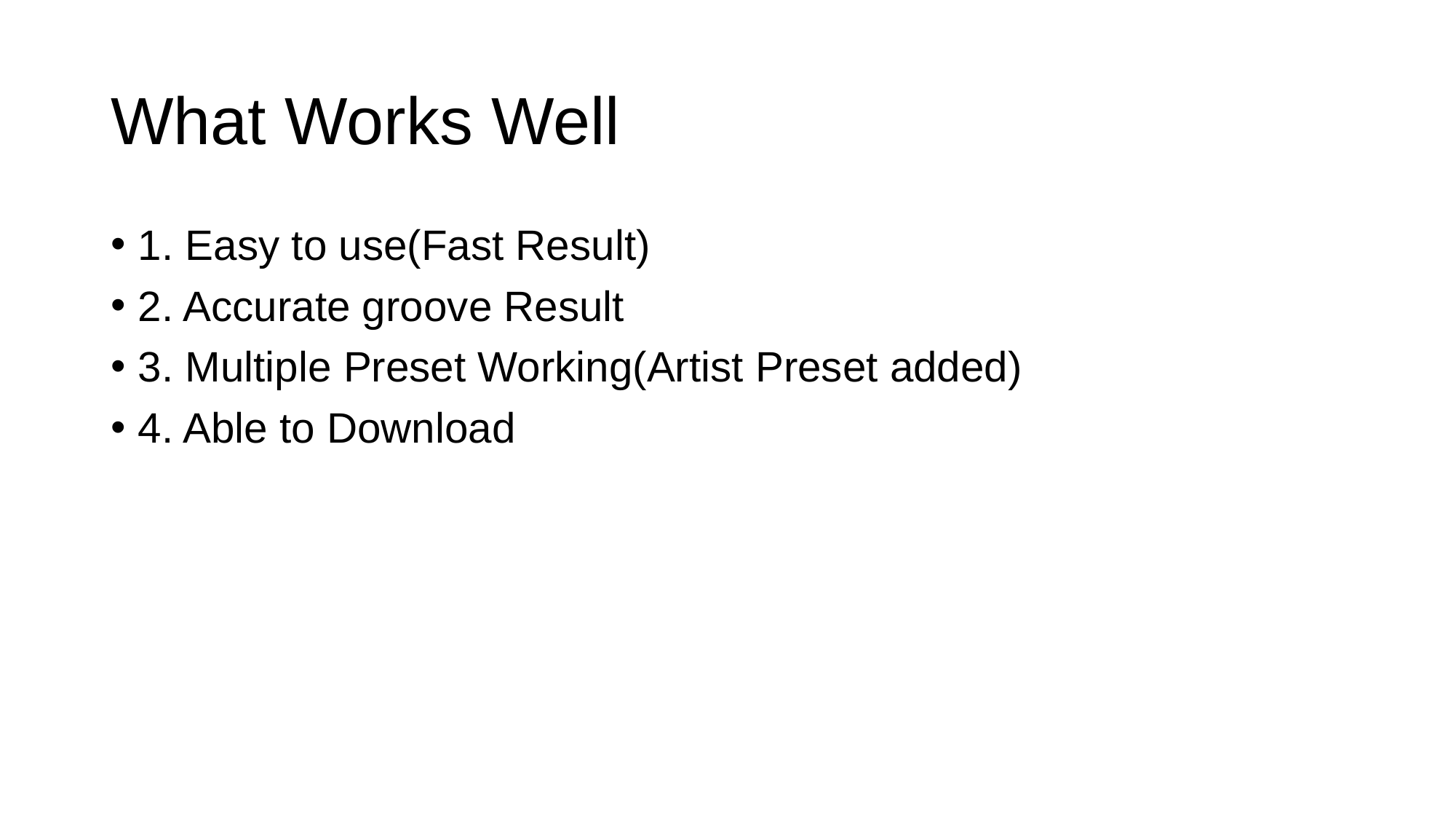

# What Works Well
1. Easy to use(Fast Result)
2. Accurate groove Result
3. Multiple Preset Working(Artist Preset added)
4. Able to Download